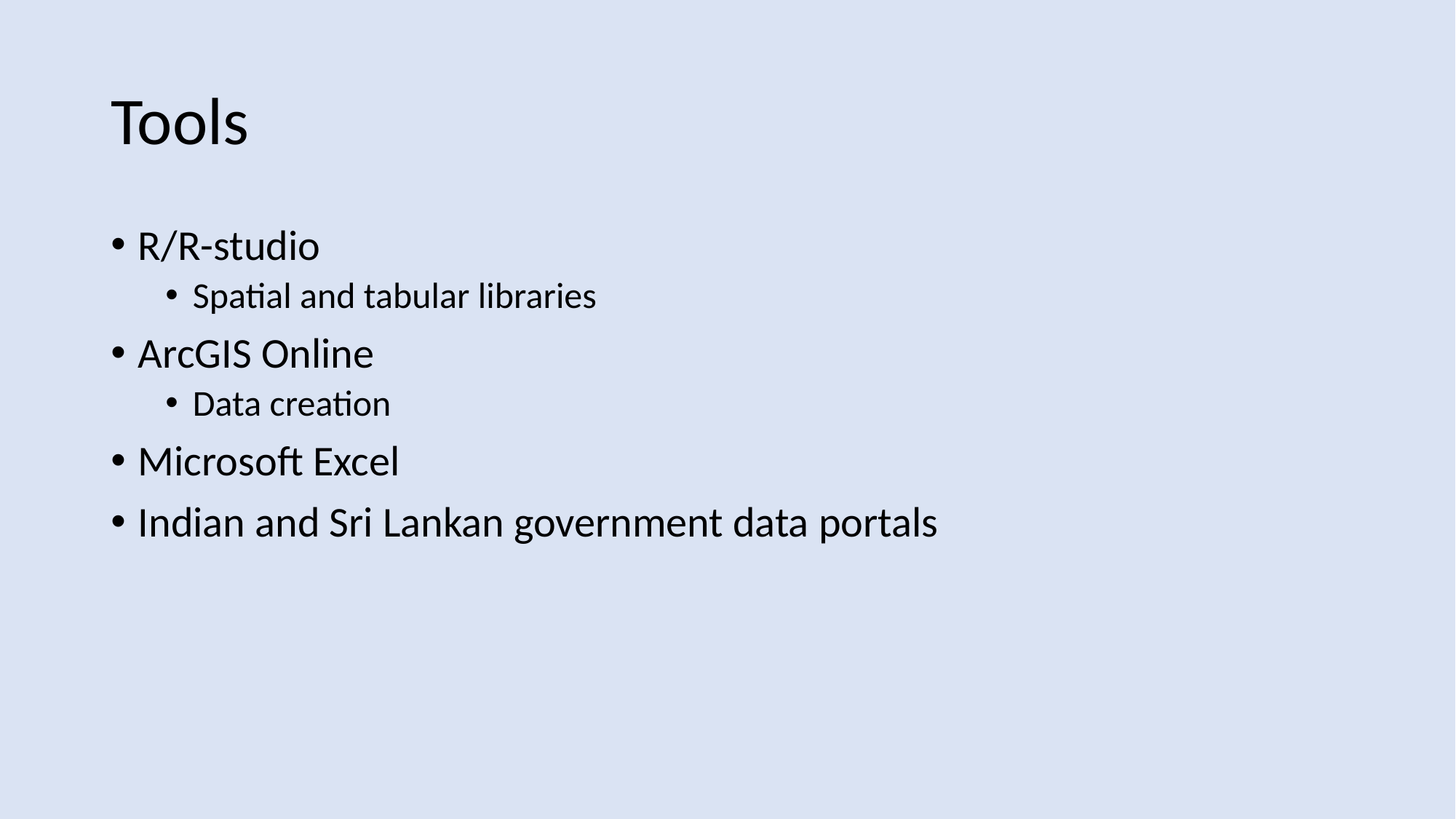

# Tools
R/R-studio
Spatial and tabular libraries
ArcGIS Online
Data creation
Microsoft Excel
Indian and Sri Lankan government data portals